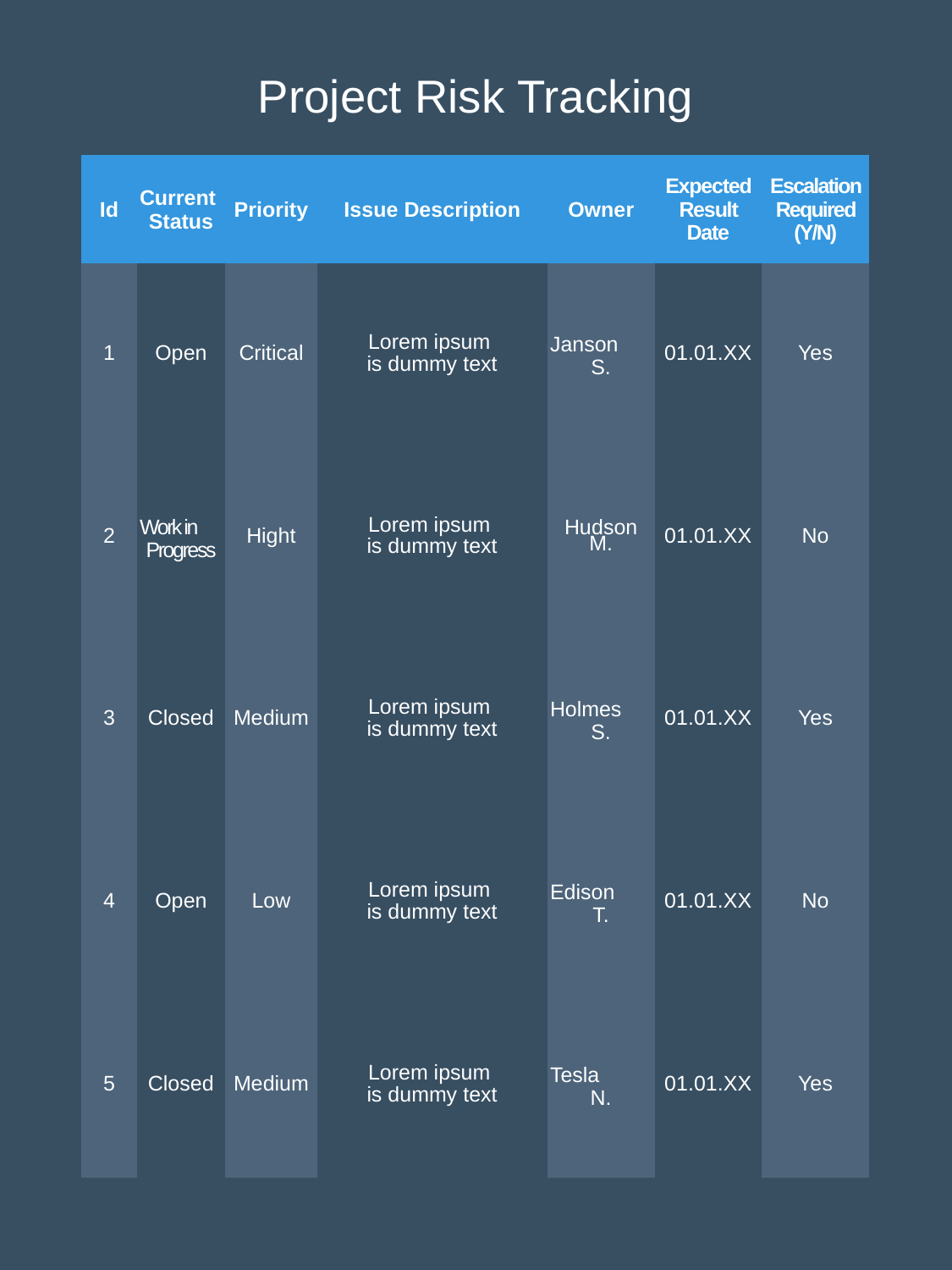

Project Risk Tracking
| Id | Current Status | Priority | Issue Description | Owner | Expected Result Date | Escalation Required (Y/N) |
| --- | --- | --- | --- | --- | --- | --- |
| 1 | Open | Critical | Lorem ipsum is dummy text | Janson S. | 01.01.XX | Yes |
| 2 | Work in Progress | Hight | Lorem ipsum is dummy text | Hudson M. | 01.01.XX | No |
| 3 | Closed | Medium | Lorem ipsum is dummy text | Holmes S. | 01.01.XX | Yes |
| 4 | Open | Low | Lorem ipsum is dummy text | Edison T. | 01.01.XX | No |
| 5 | Closed | Medium | Lorem ipsum is dummy text | Tesla N. | 01.01.XX | Yes |